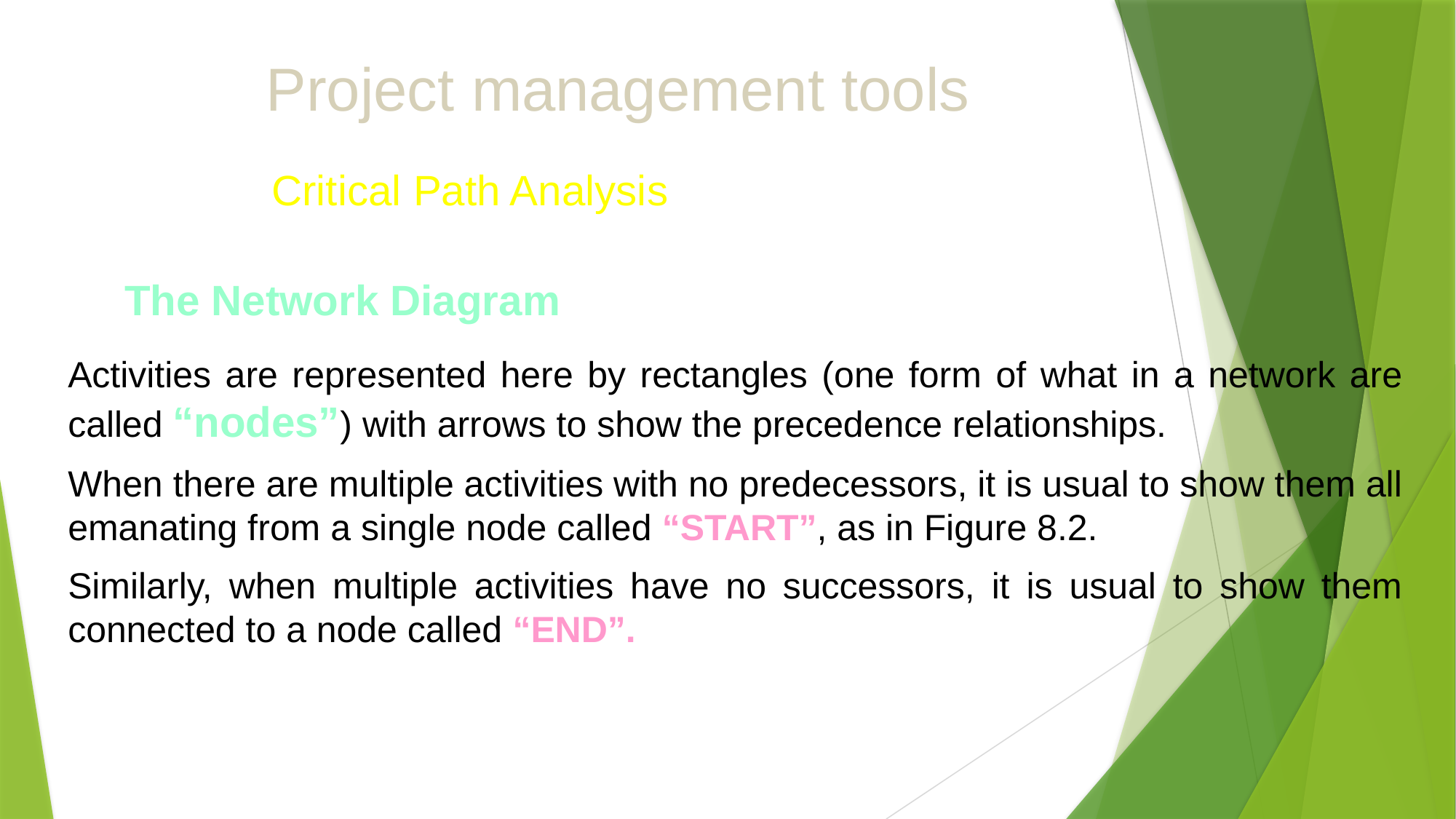

# Project management tools
Critical Path Analysis
The Network Diagram
Activities are represented here by rectangles (one form of what in a network are called “nodes”) with arrows to show the precedence relationships.

When there are multiple activities with no predecessors, it is usual to show them all emanating from a single node called “START”, as in Figure 8.2.

Similarly, when multiple activities have no successors, it is usual to show them connected to a node called “END”.